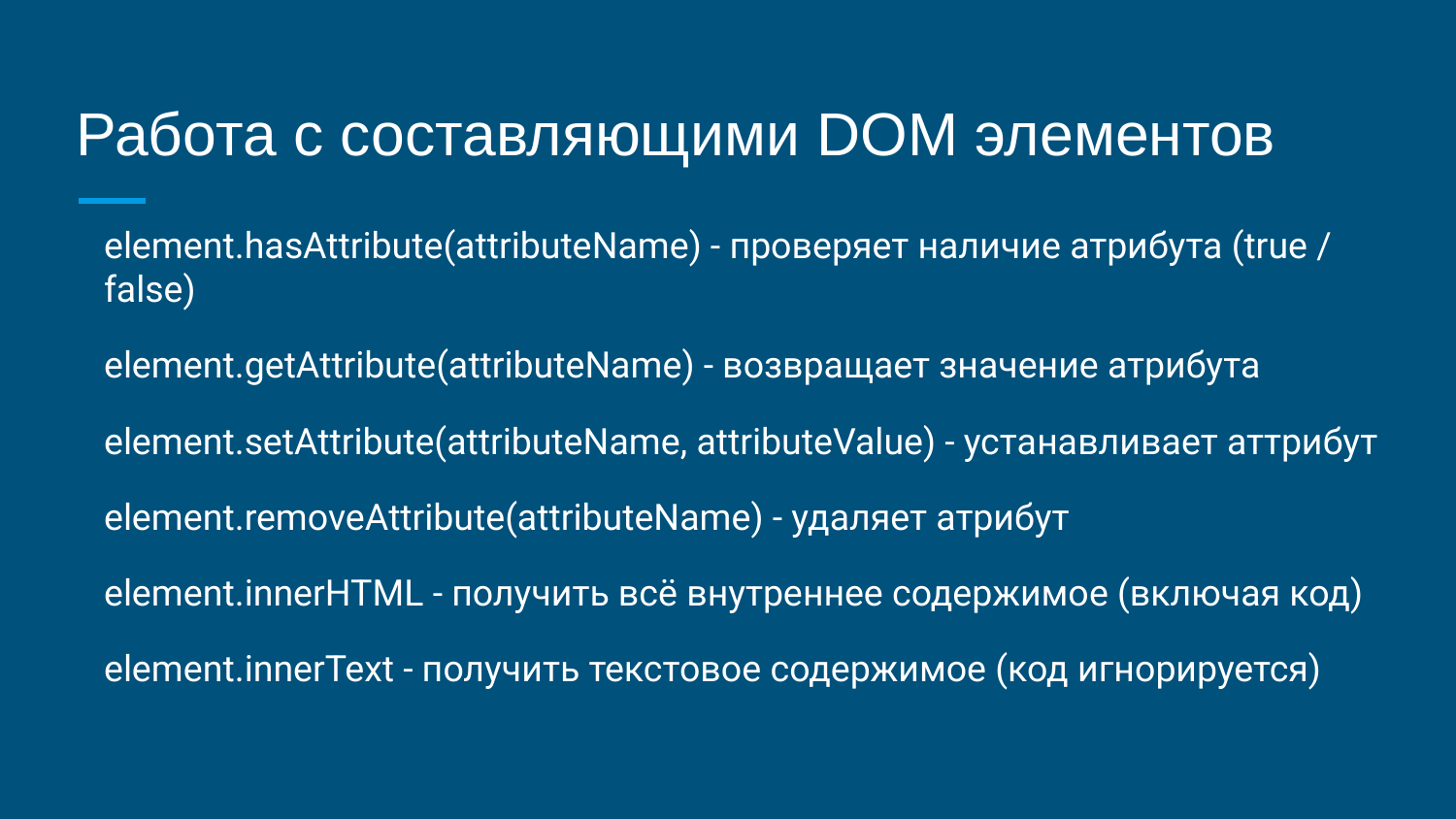

# Работа с составляющими DOM элементов
element.hasAttribute(attributeName) - проверяет наличие атрибута (true / false)
element.getAttribute(attributeName) - возвращает значение атрибута
element.setAttribute(attributeName, attributeValue) - устанавливает аттрибут
element.removeAttribute(attributeName) - удаляет атрибут
element.innerHTML - получить всё внутреннее содержимое (включая код)
element.innerText - получить текстовое содержимое (код игнорируется)